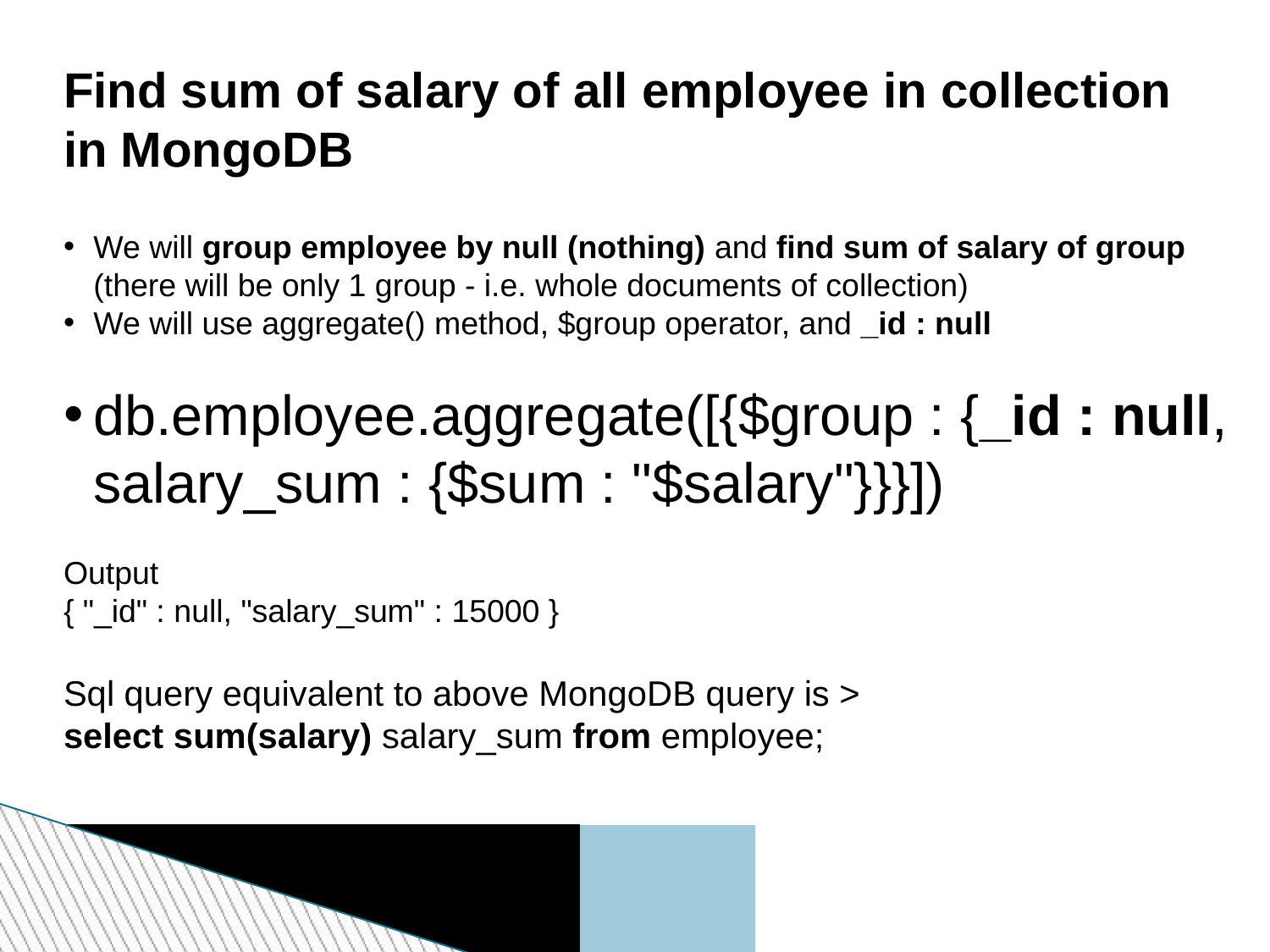

# Find sum of salary of all employee in collection in MongoDB
We will group employee by null (nothing) and find sum of salary of group (there will be only 1 group - i.e. whole documents of collection)
We will use aggregate() method, $group operator, and _id : null

db.employee.aggregate([{$group : {_id : null, salary_sum : {$sum : "$salary"}}}])

Output
{ "_id" : null, "salary_sum" : 15000 }

Sql query equivalent to above MongoDB query is >
select sum(salary) salary_sum from employee;